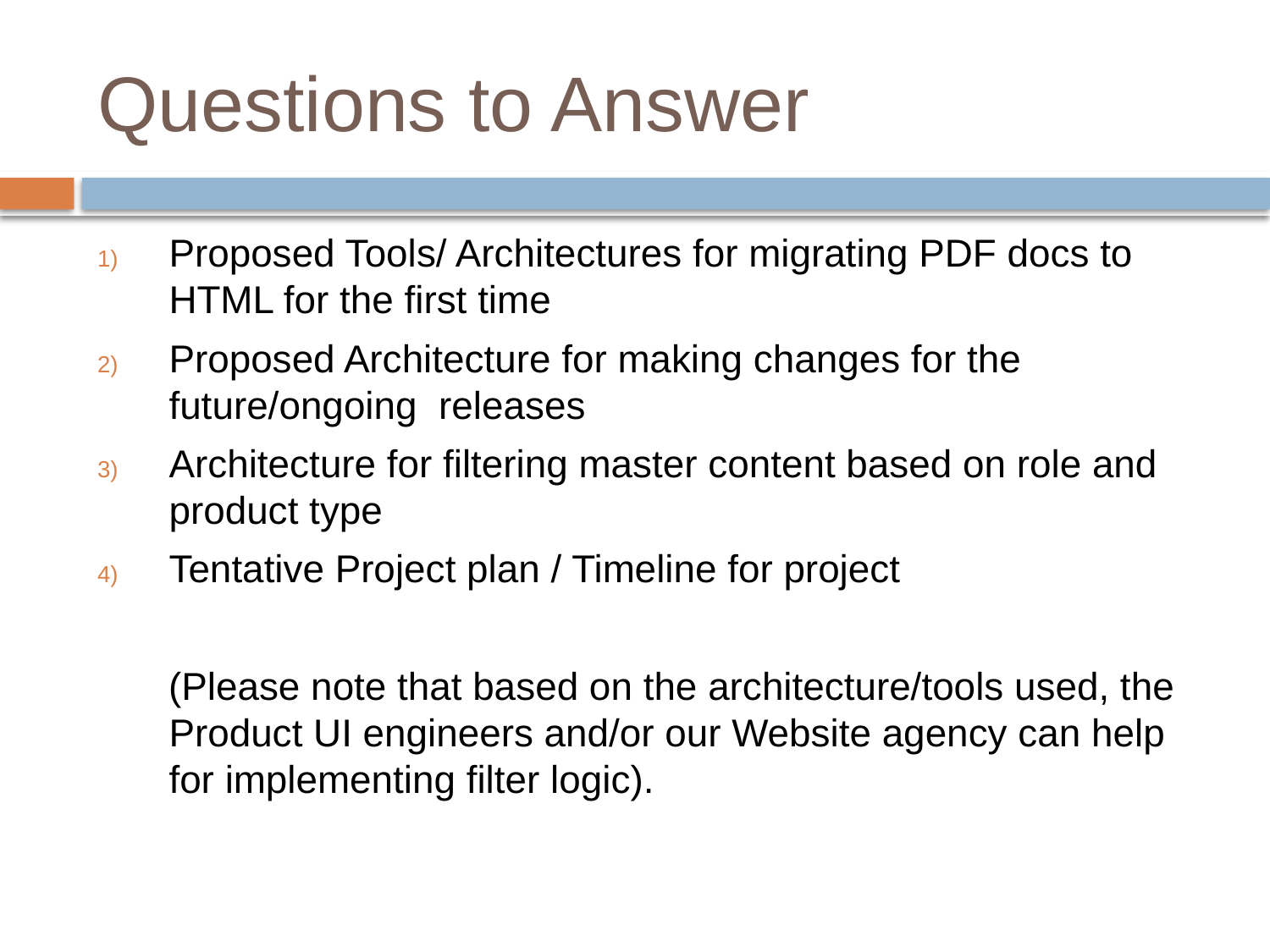

# Questions to Answer
Proposed Tools/ Architectures for migrating PDF docs to HTML for the first time
Proposed Architecture for making changes for the future/ongoing  releases
Architecture for filtering master content based on role and product type
Tentative Project plan / Timeline for project

(Please note that based on the architecture/tools used, the Product UI engineers and/or our Website agency can help for implementing filter logic).